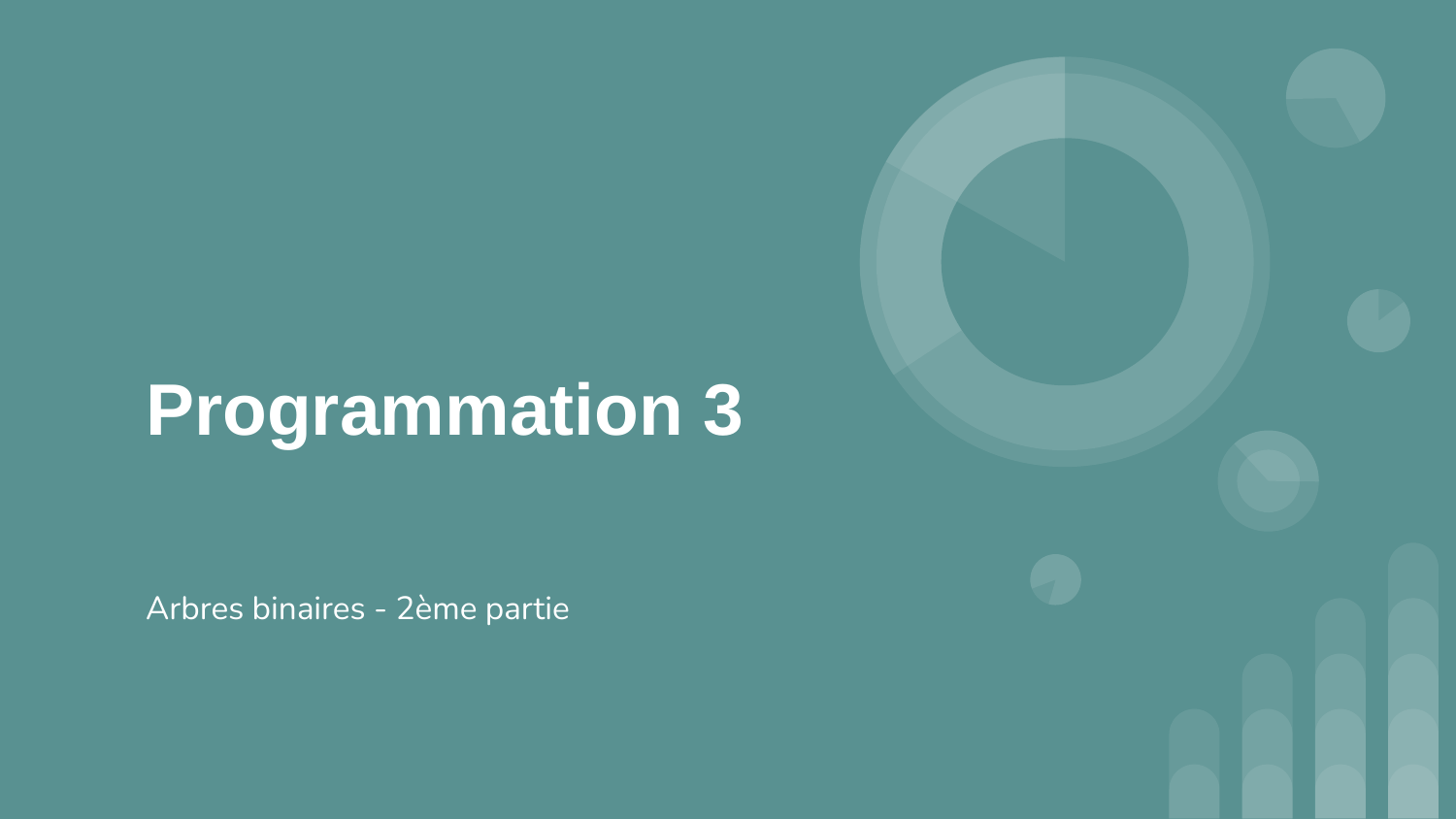

# Programmation 3
Arbres binaires - 2ème partie